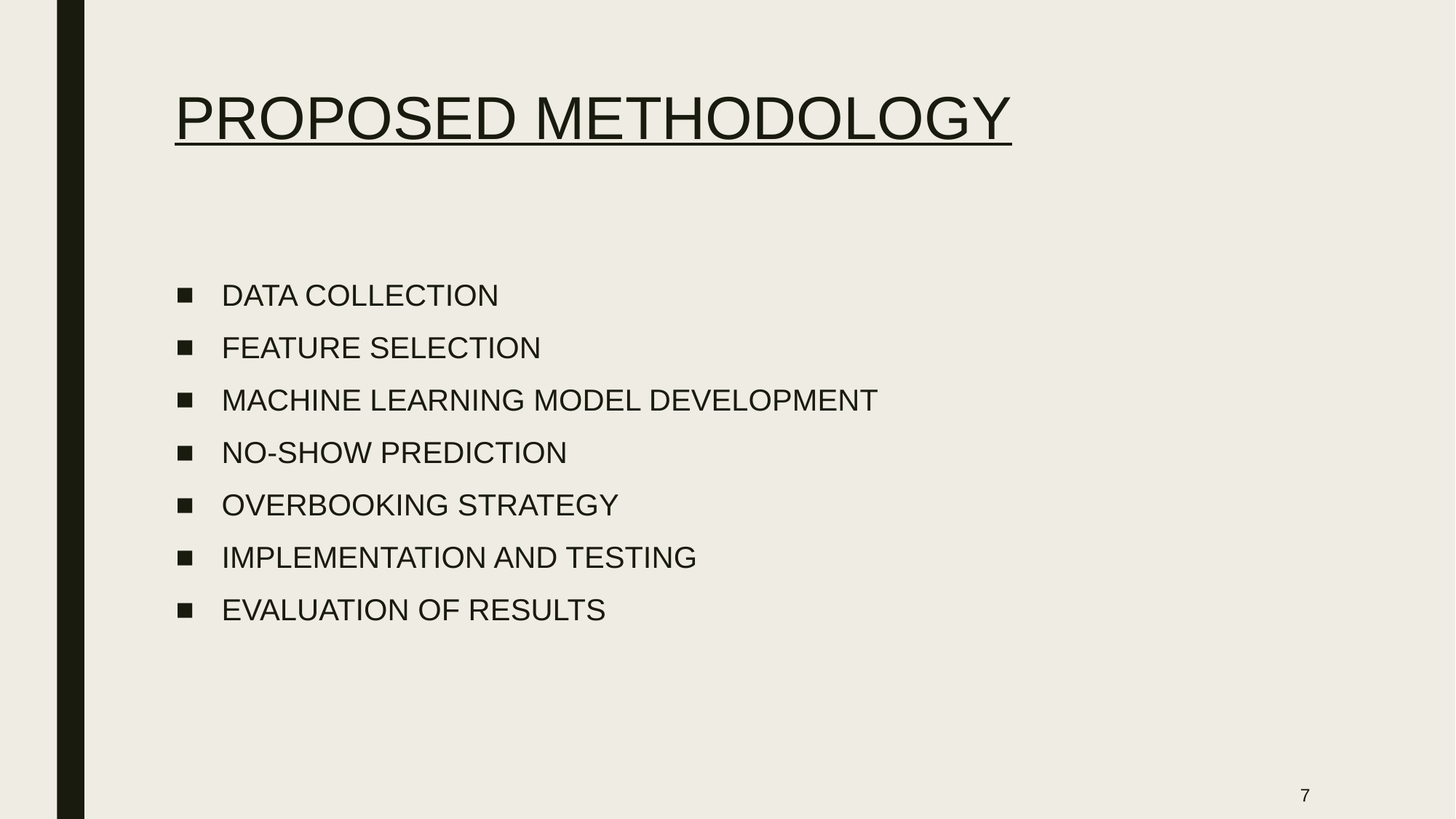

# PROPOSED METHODOLOGY
DATA COLLECTION
FEATURE SELECTION
MACHINE LEARNING MODEL DEVELOPMENT
NO-SHOW PREDICTION
OVERBOOKING STRATEGY
IMPLEMENTATION AND TESTING
EVALUATION OF RESULTS

7